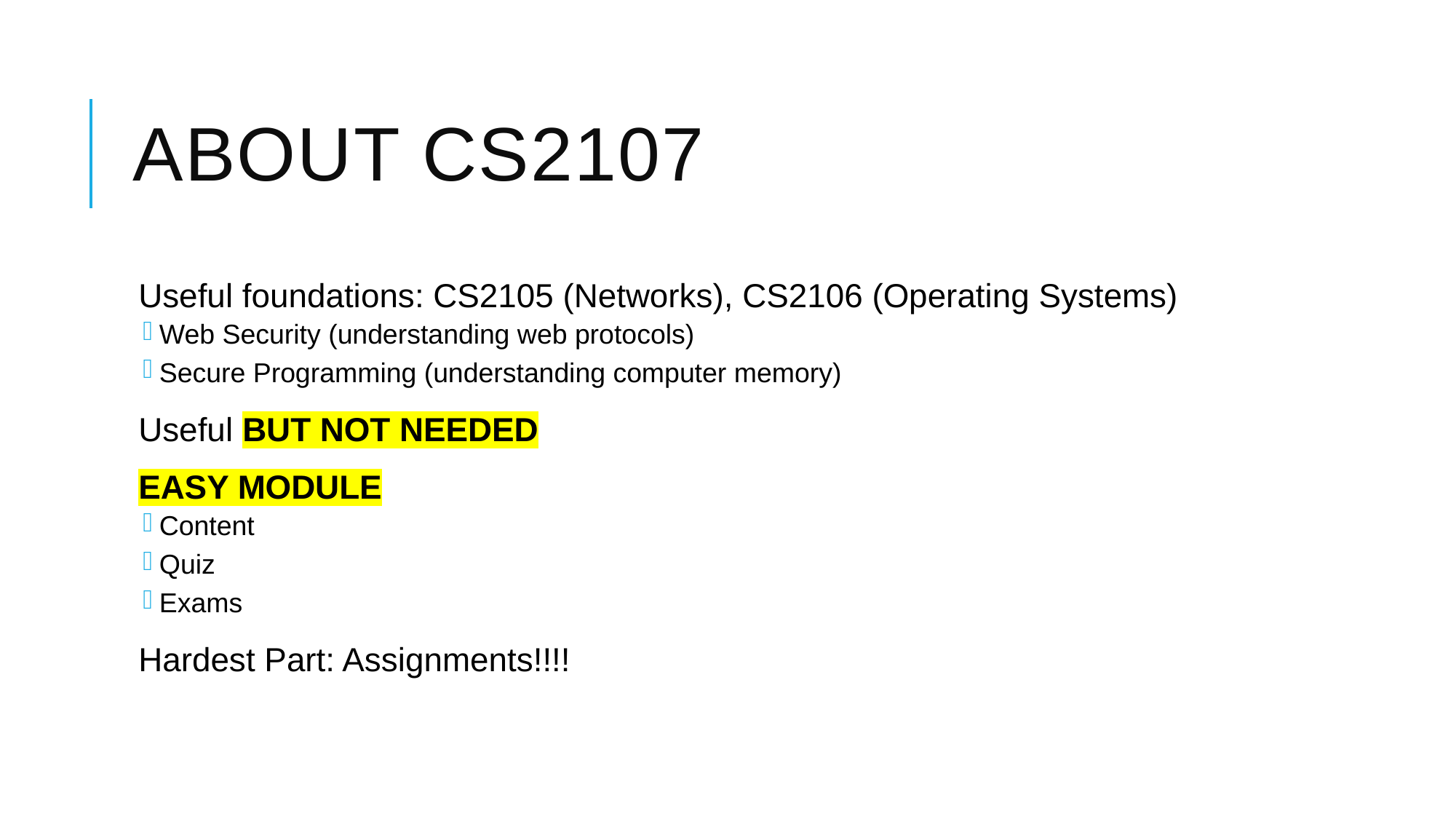

# About CS2107
Useful foundations: CS2105 (Networks), CS2106 (Operating Systems)
Web Security (understanding web protocols)
Secure Programming (understanding computer memory)
Useful BUT NOT NEEDED
EASY MODULE
Content
Quiz
Exams
Hardest Part: Assignments!!!!